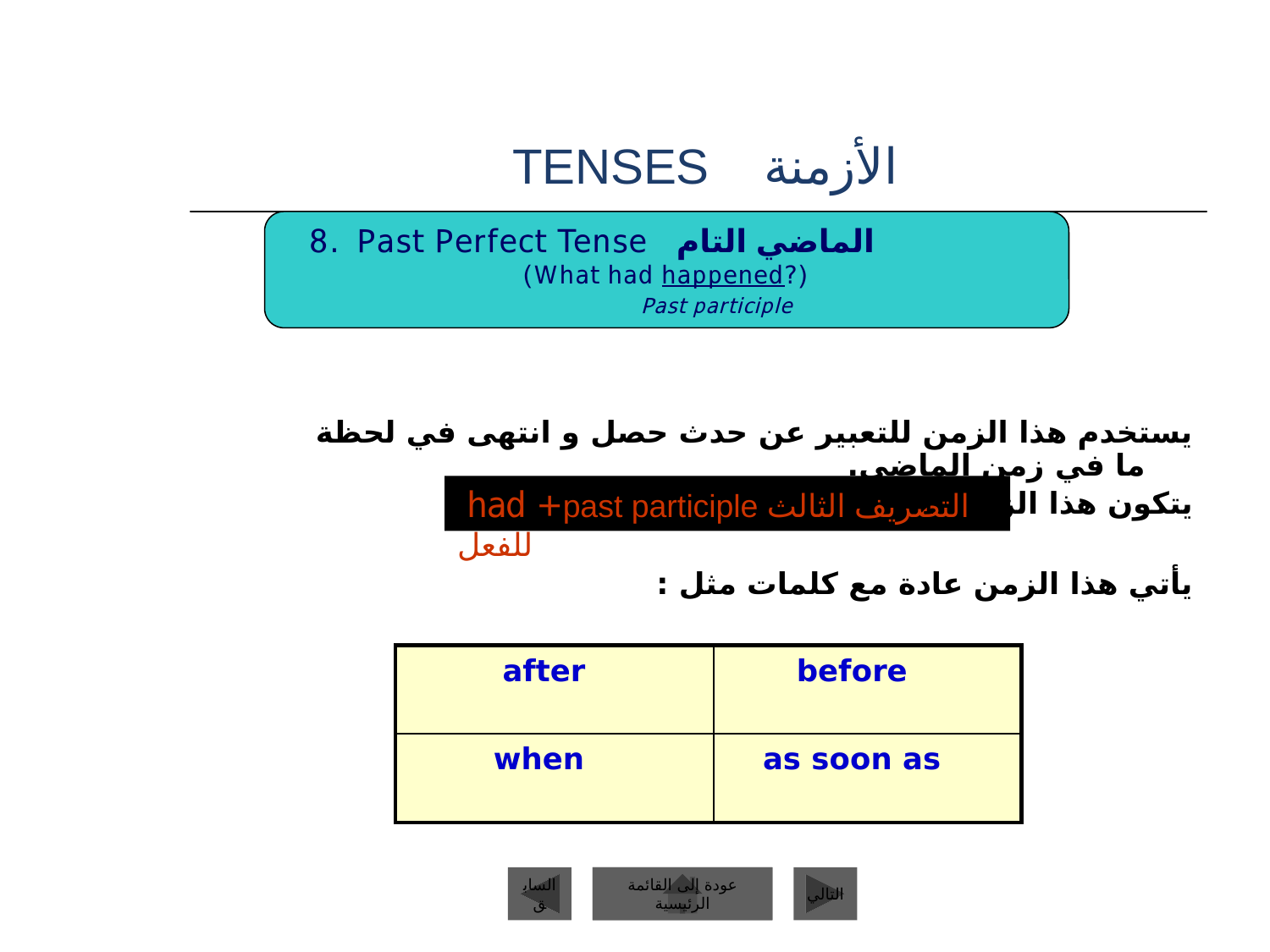

# الأزمنة    TENSES
Past Perfect Tense   الماضي التام
(What had happened?)
              Past participle
يستخدم هذا الزمن للتعبير عن حدث حصل و انتهى في لحظة ما في زمن الماضي.
يتكون هذا الزمن من:

يأتي هذا الزمن عادة مع كلمات مثل :

 had +past participle التصريف الثالث للفعل

I
I
  after
   before
   when
   as soon as

السابق
عودة إلى القائمة الرئيسية
التالي
عودة إلى القائمة الرئيسية